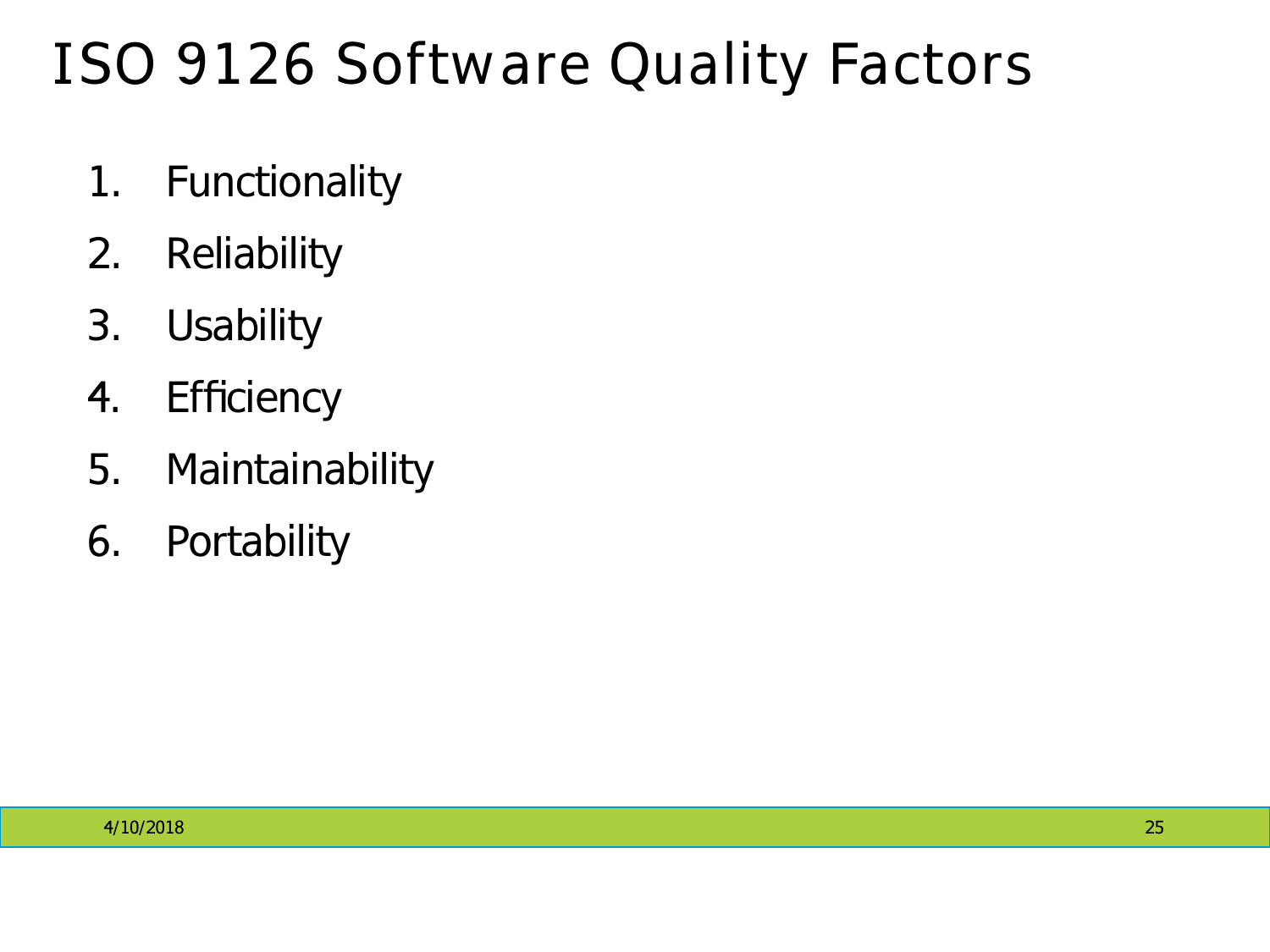

# ISO 9126 Software Quality Factors
Functionality
Reliability
Usability
Efficiency
Maintainability
Portability

4/10/2018
25